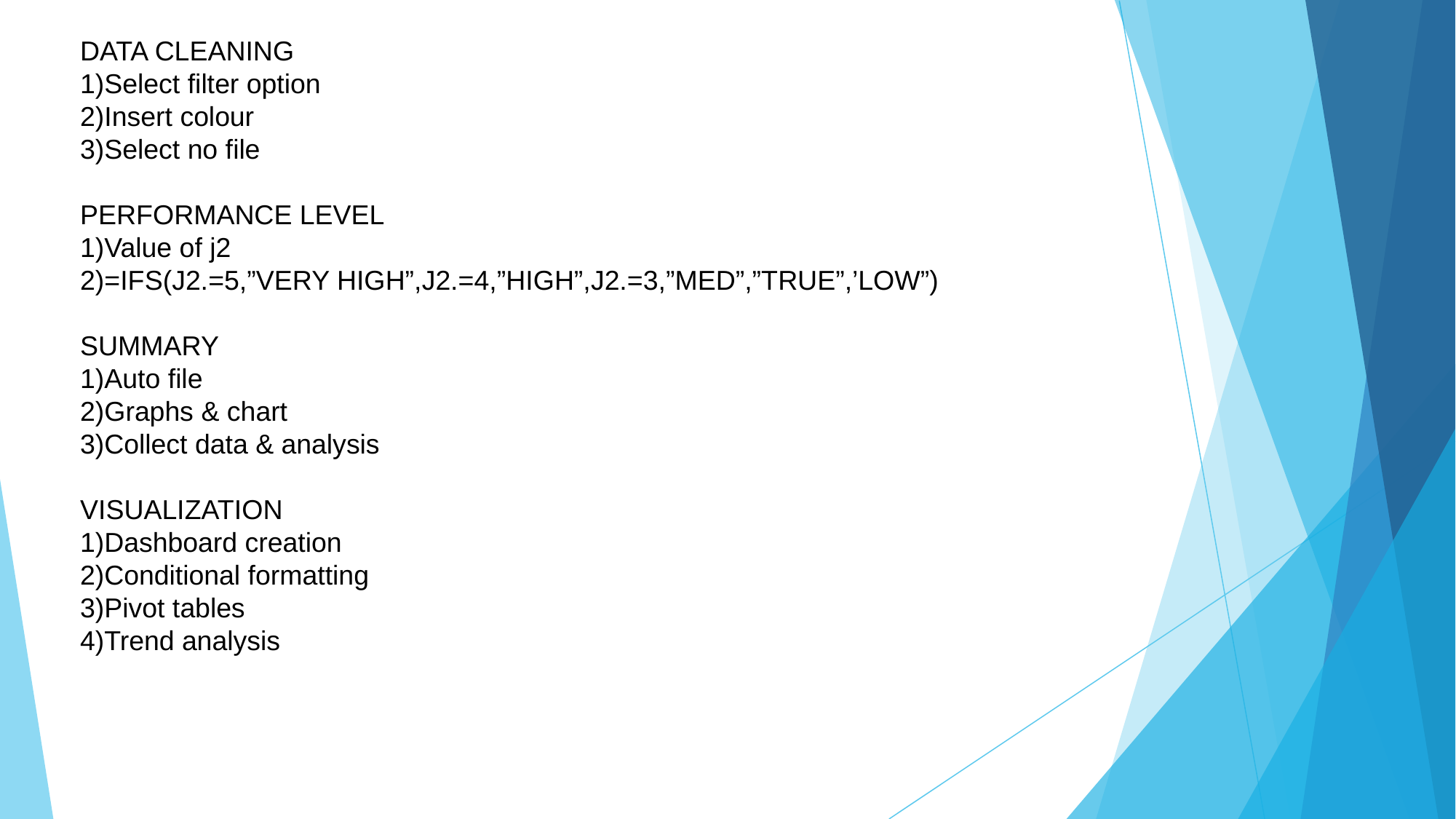

DATA CLEANING
1)Select filter option
2)Insert colour
3)Select no file

PERFORMANCE LEVEL
1)Value of j2
2)=IFS(J2.=5,”VERY HIGH”,J2.=4,”HIGH”,J2.=3,”MED”,”TRUE”,’LOW”)

SUMMARY
1)Auto file
2)Graphs & chart
3)Collect data & analysis

VISUALIZATION
1)Dashboard creation
2)Conditional formatting
3)Pivot tables
4)Trend analysis